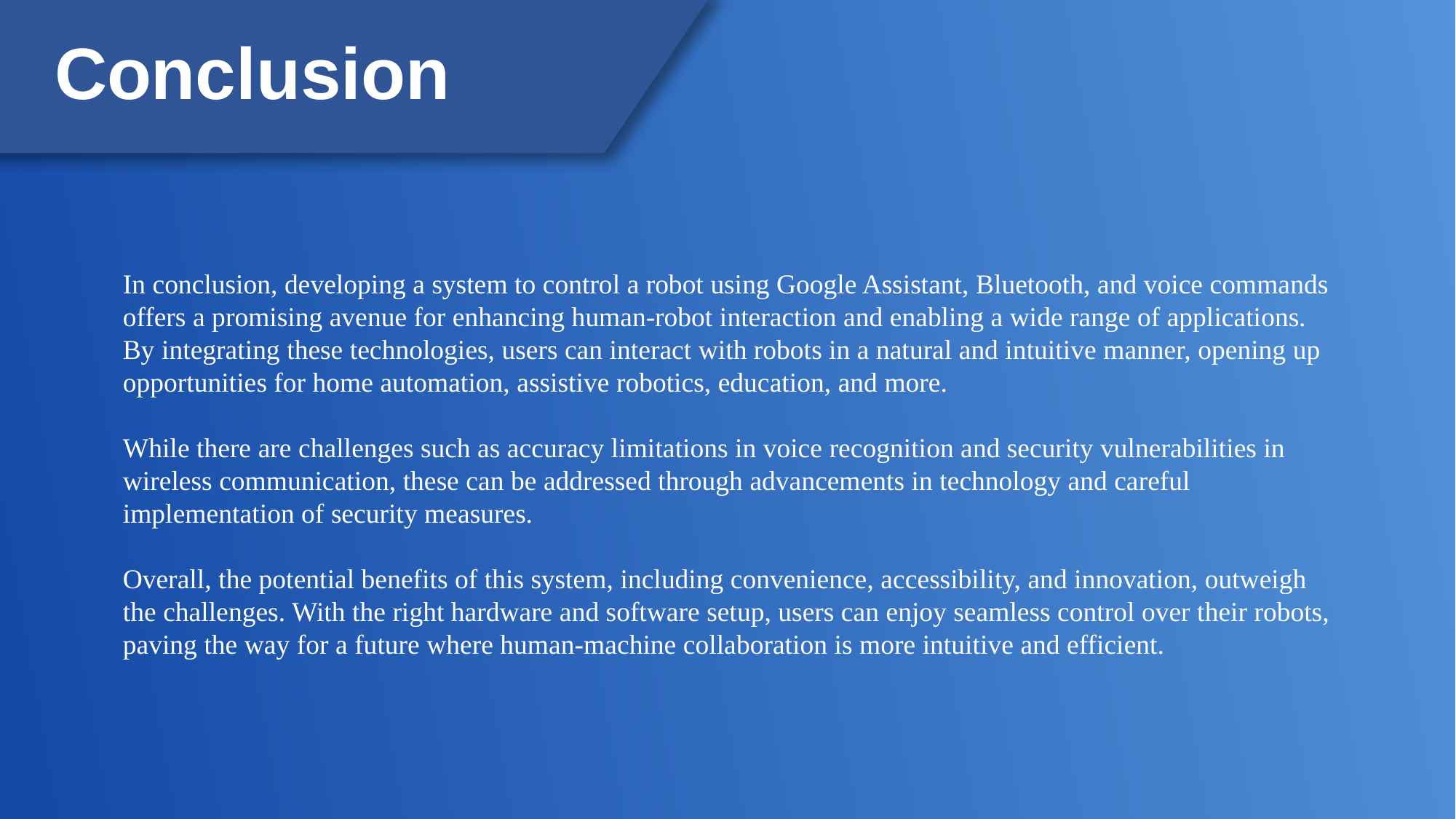

Conclusion
In conclusion, developing a system to control a robot using Google Assistant, Bluetooth, and voice commands offers a promising avenue for enhancing human-robot interaction and enabling a wide range of applications. By integrating these technologies, users can interact with robots in a natural and intuitive manner, opening up opportunities for home automation, assistive robotics, education, and more.

While there are challenges such as accuracy limitations in voice recognition and security vulnerabilities in wireless communication, these can be addressed through advancements in technology and careful implementation of security measures.

Overall, the potential benefits of this system, including convenience, accessibility, and innovation, outweigh the challenges. With the right hardware and software setup, users can enjoy seamless control over their robots, paving the way for a future where human-machine collaboration is more intuitive and efficient.